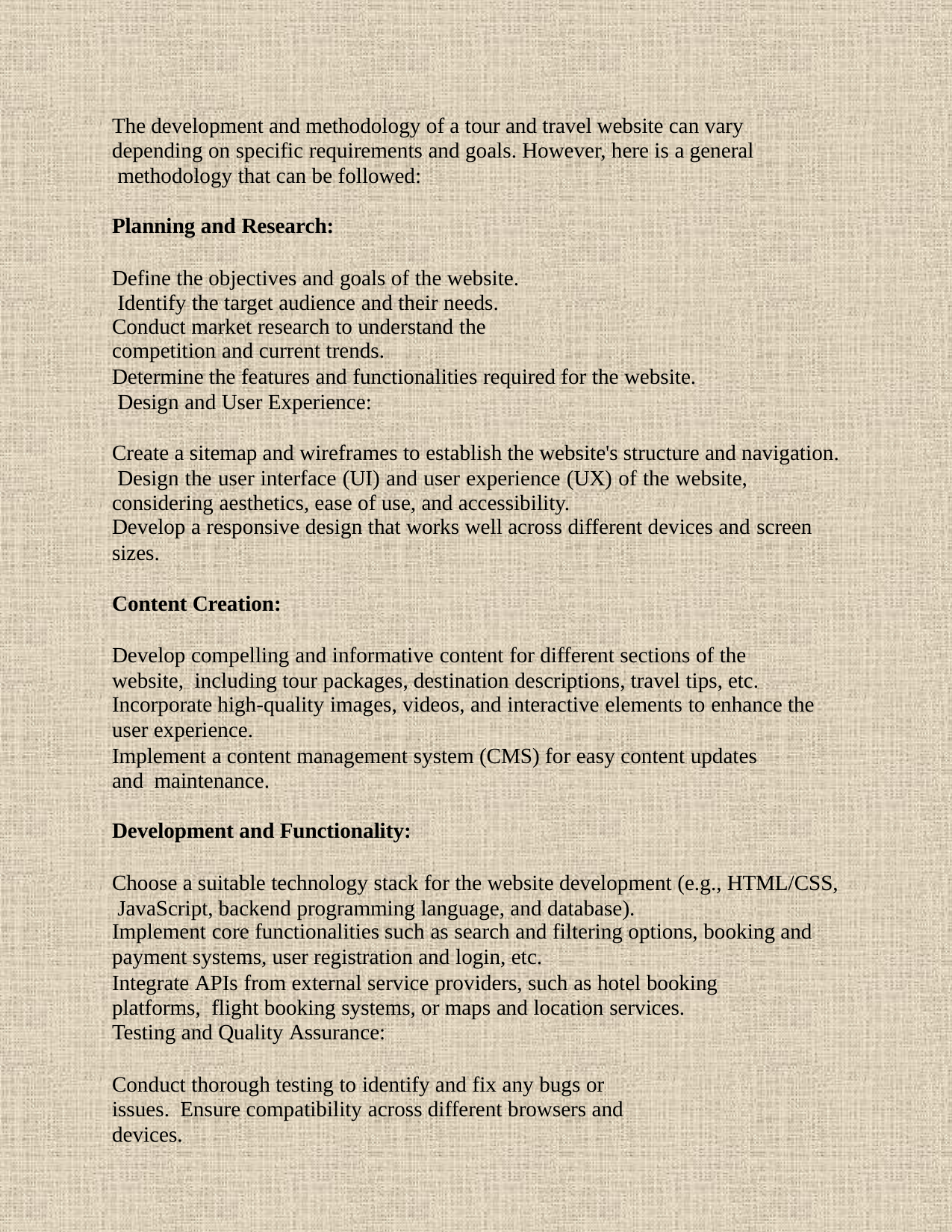

The development and methodology of a tour and travel website can vary  depending on specific requirements and goals. However, here is a general  methodology that can be followed:

Planning and Research:

Define the objectives and goals of the website.  Identify the target audience and their needs.
Conduct market research to understand the competition and current trends.
Determine the features and functionalities required for the website.  Design and User Experience:

Create a sitemap and wireframes to establish the website's structure and navigation.  Design the user interface (UI) and user experience (UX) of the website,  considering aesthetics, ease of use, and accessibility.
Develop a responsive design that works well across different devices and screen
sizes.

Content Creation:

Develop compelling and informative content for different sections of the website,  including tour packages, destination descriptions, travel tips, etc.
Incorporate high-quality images, videos, and interactive elements to enhance the
user experience.
Implement a content management system (CMS) for easy content updates and  maintenance.

Development and Functionality:

Choose a suitable technology stack for the website development (e.g., HTML/CSS,  JavaScript, backend programming language, and database).
Implement core functionalities such as search and filtering options, booking and
payment systems, user registration and login, etc.
Integrate APIs from external service providers, such as hotel booking platforms,  flight booking systems, or maps and location services.
Testing and Quality Assurance:

Conduct thorough testing to identify and fix any bugs or issues.  Ensure compatibility across different browsers and devices.